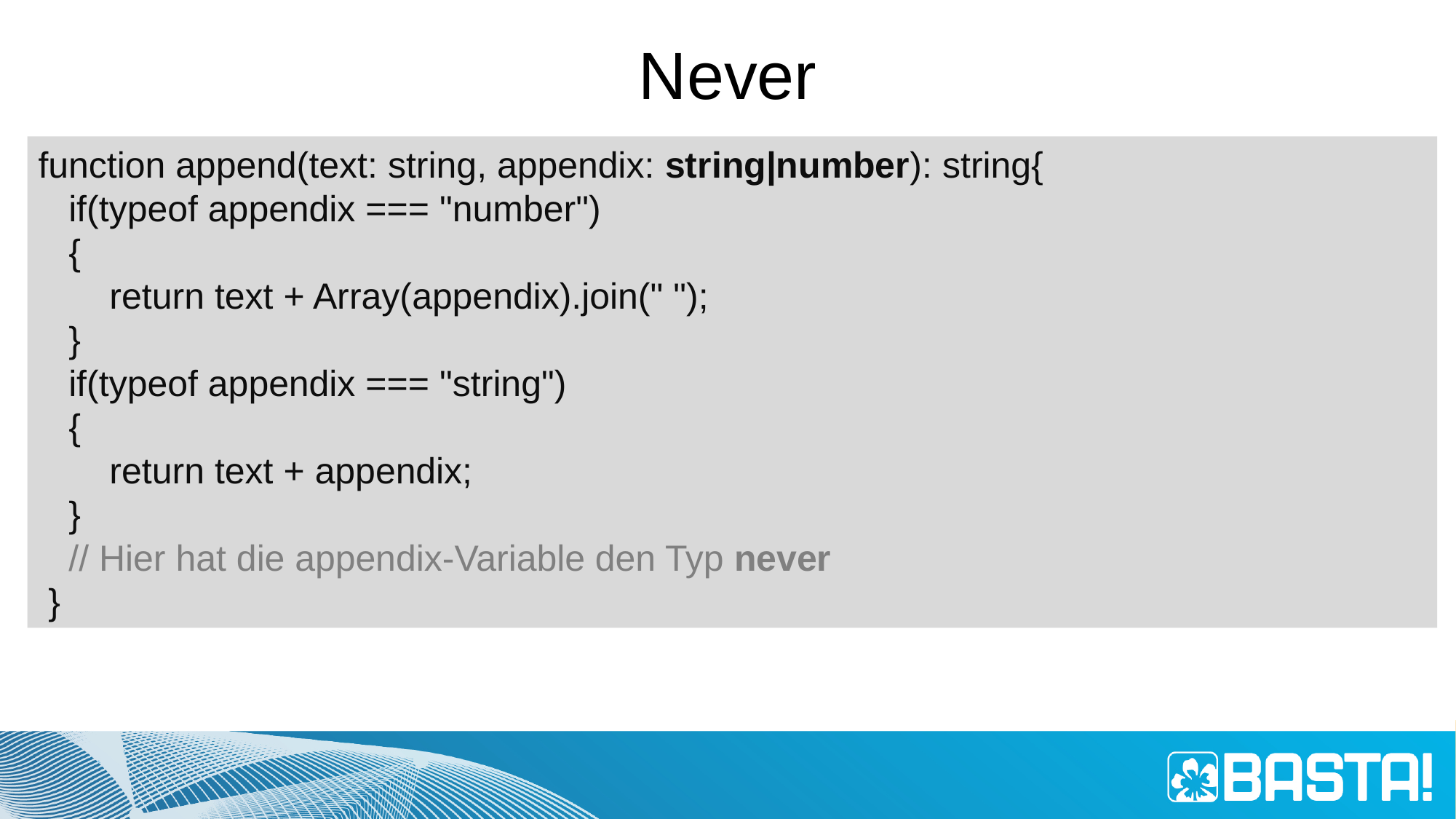

# Never
function append(text: string, appendix: string|number): string{
   if(typeof appendix === "number")
   {
       return text + Array(appendix).join(" ");
   }
   if(typeof appendix === "string")
   {
       return text + appendix;
   }
   // Hier hat die appendix-Variable den Typ never
 }